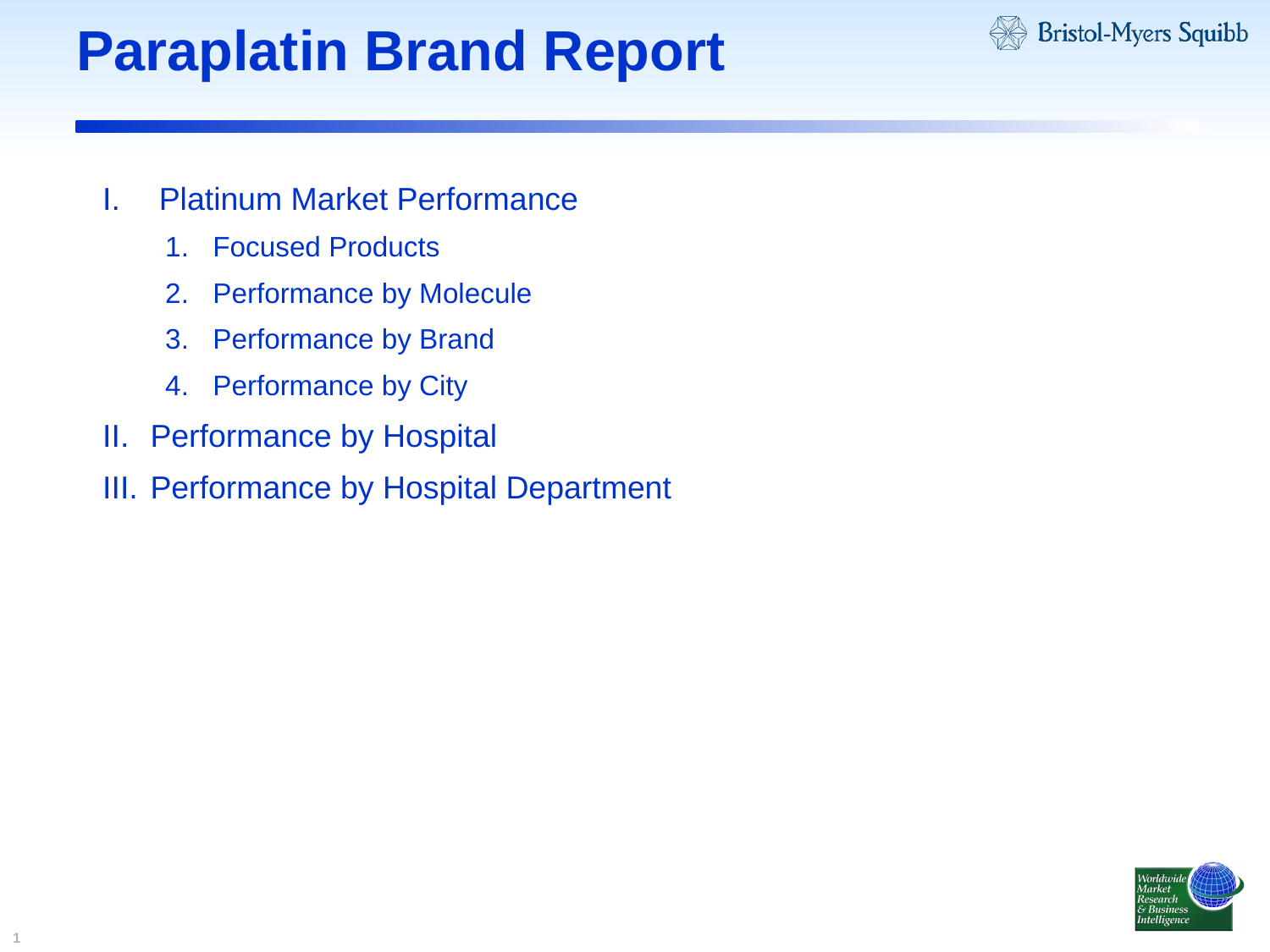

# Paraplatin Brand Report
 Platinum Market Performance
Focused Products
Performance by Molecule
Performance by Brand
Performance by City
Performance by Hospital
Performance by Hospital Department